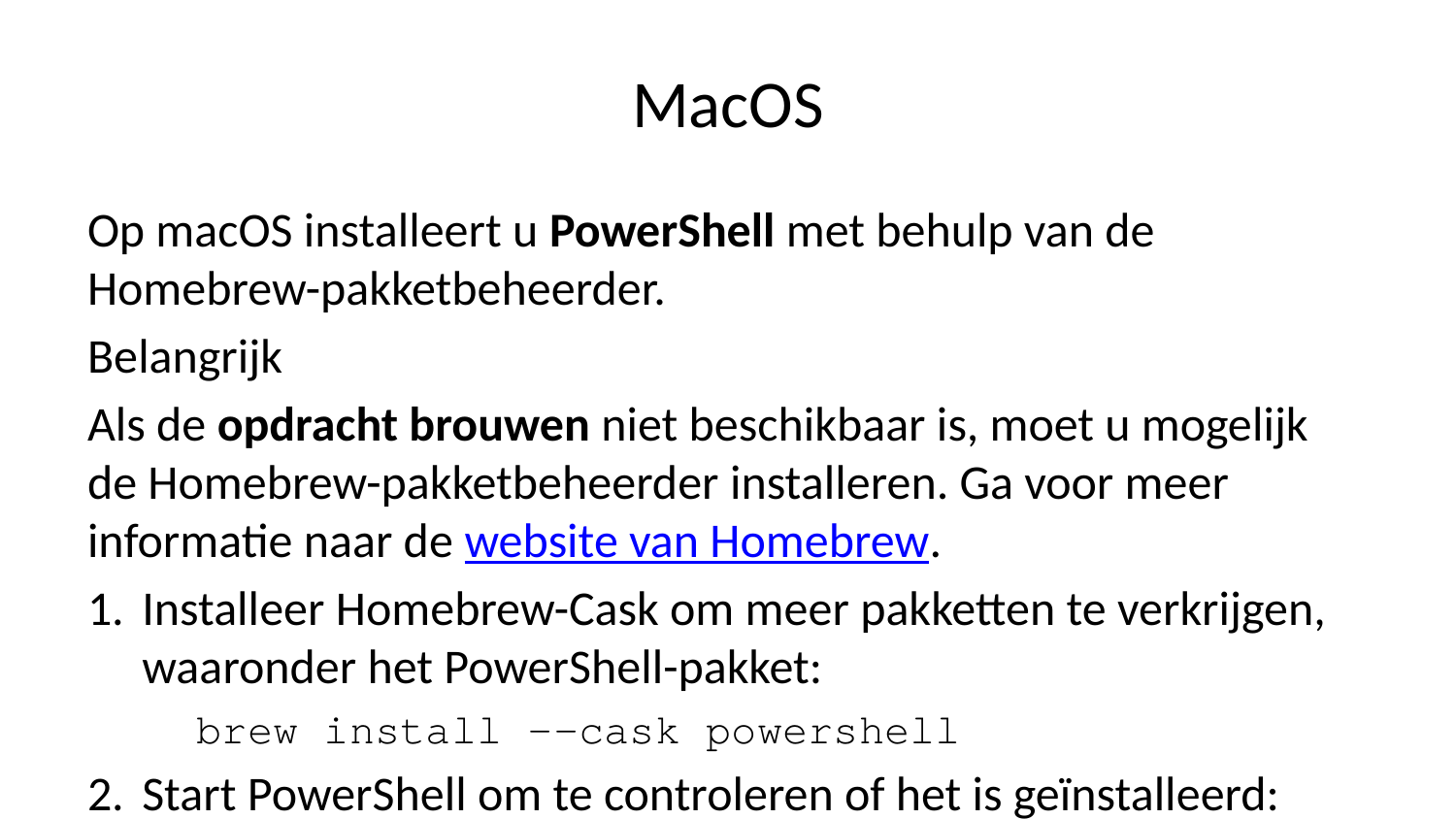

# MacOS
Op macOS installeert u PowerShell met behulp van de Homebrew-pakketbeheerder.
Belangrijk
Als de opdracht brouwen niet beschikbaar is, moet u mogelijk de Homebrew-pakketbeheerder installeren. Ga voor meer informatie naar de website van Homebrew.
Installeer Homebrew-Cask om meer pakketten te verkrijgen, waaronder het PowerShell-pakket:
brew install --cask powershell
Start PowerShell om te controleren of het is geïnstalleerd:
pwsh